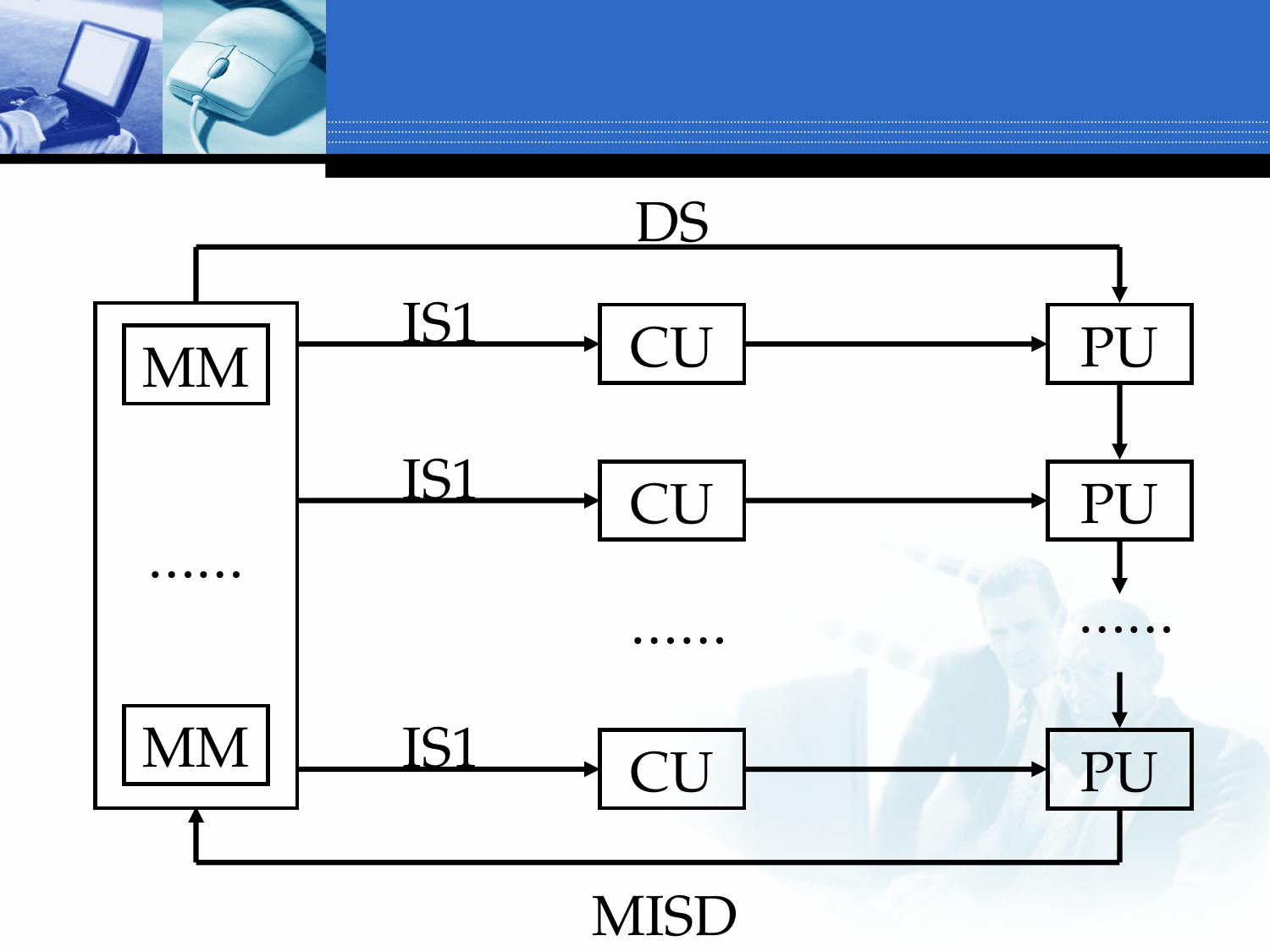

DS

IS1
……
CU
PU
MM

IS1
CU
PU

……
……

MM
IS1
CU
PU

MISD